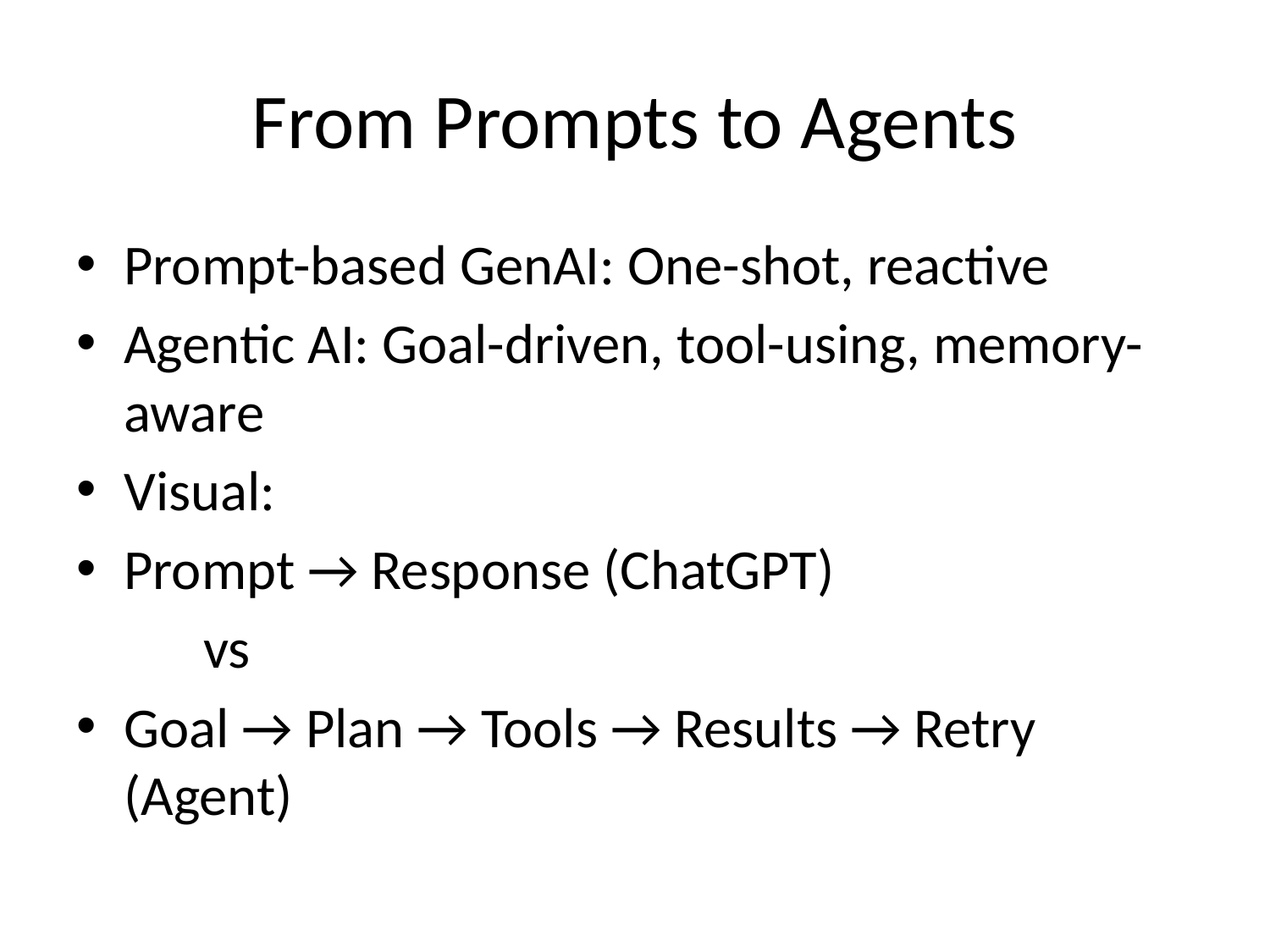

# From Prompts to Agents
Prompt-based GenAI: One-shot, reactive
Agentic AI: Goal-driven, tool-using, memory-aware
Visual:
Prompt → Response (ChatGPT)
	vs
Goal → Plan → Tools → Results → Retry (Agent)